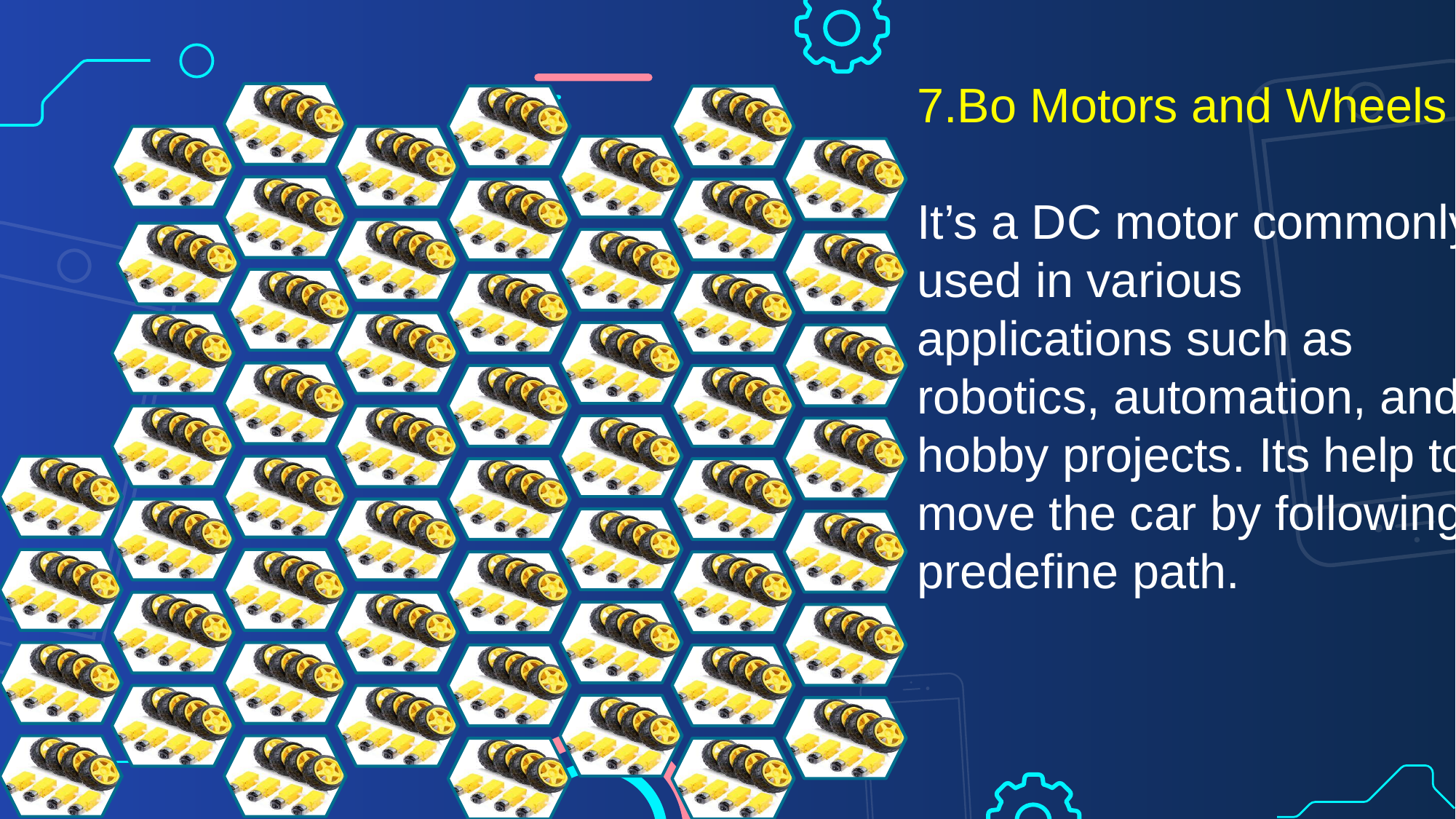

7.Bo Motors and Wheels

It’s a DC motor commonly used in various applications such as robotics, automation, and hobby projects. Its help to move the car by following predefine path.